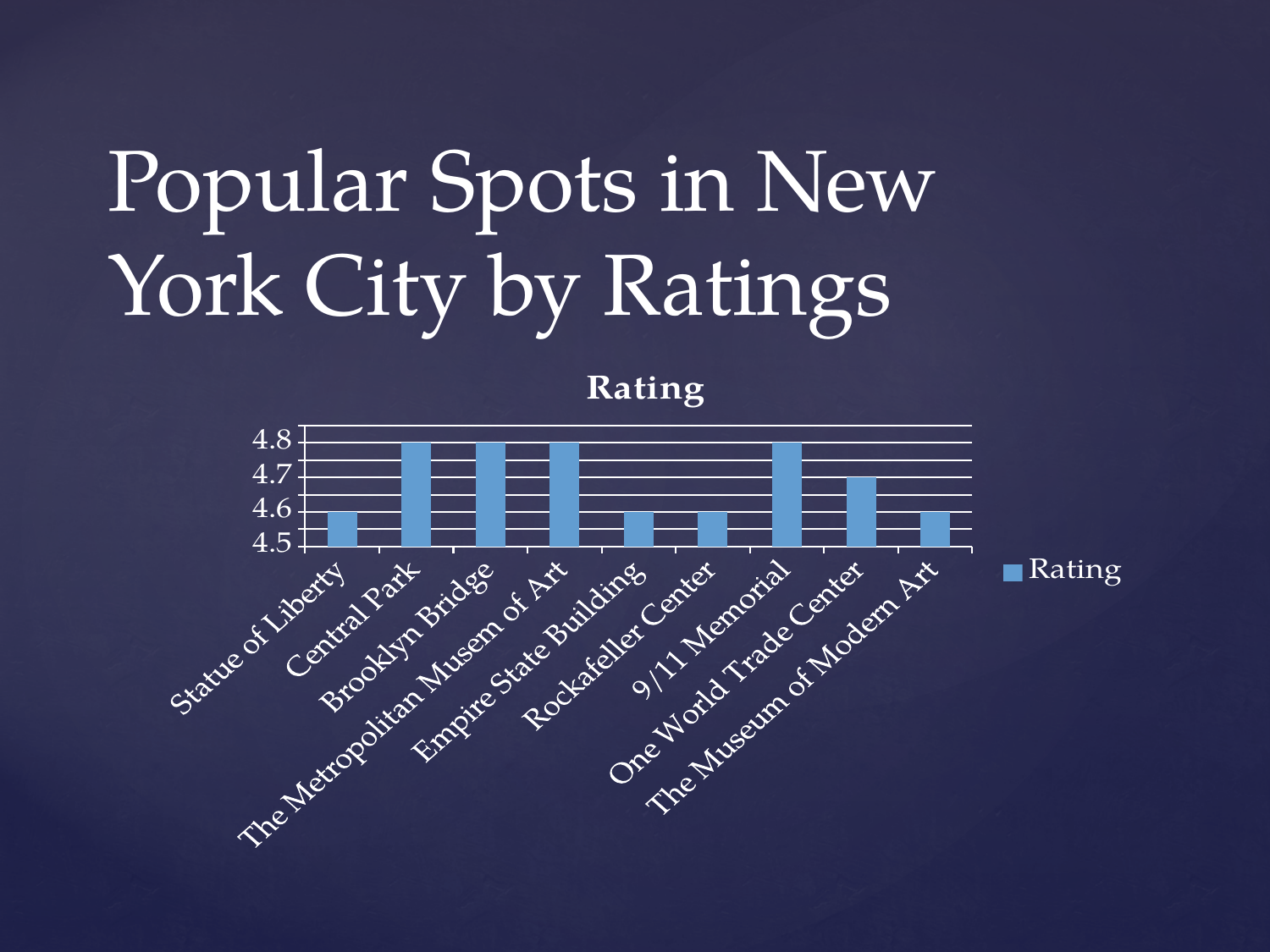

# Popular Spots in New York City by Ratings

### Chart:

| Category | Rating |
|---|---|
| Statue of Liberty | 4.6 |
| Central Park | 4.8 |
| Brooklyn Bridge | 4.8 |
| The Metropolitan Musem of Art | 4.8 |
| Empire State Building | 4.6 |
| Rockafeller Center | 4.6 |
| 9/11 Memorial | 4.8 |
| One World Trade Center | 4.7 |
| The Museum of Modern Art | 4.6 |